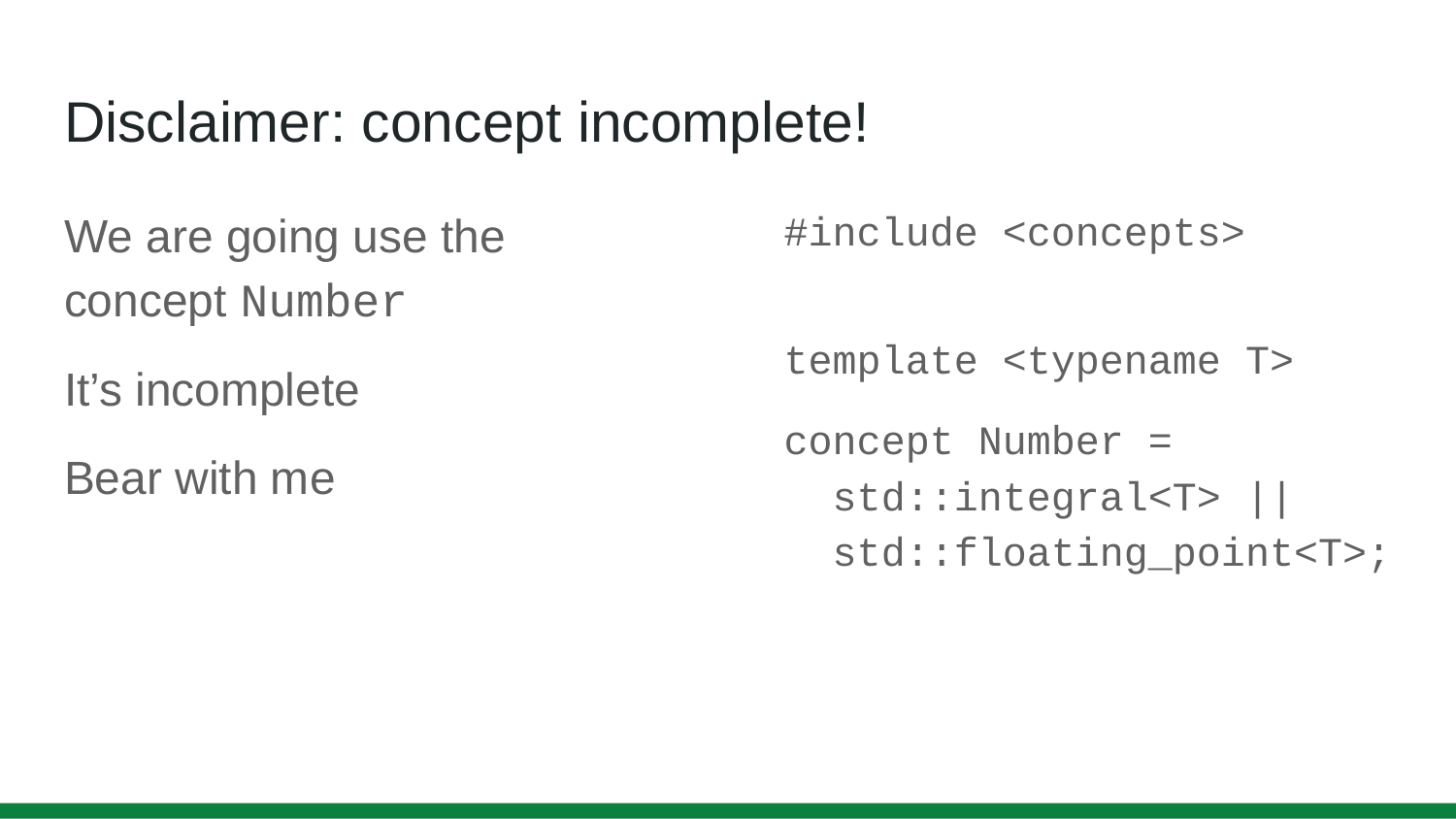

# Disclaimer: concept incomplete!
We are going use the concept Number
It’s incomplete
Bear with me

#include <concepts>
template <typename T>
concept Number =
  std::integral<T> ||
  std::floating_point<T>;